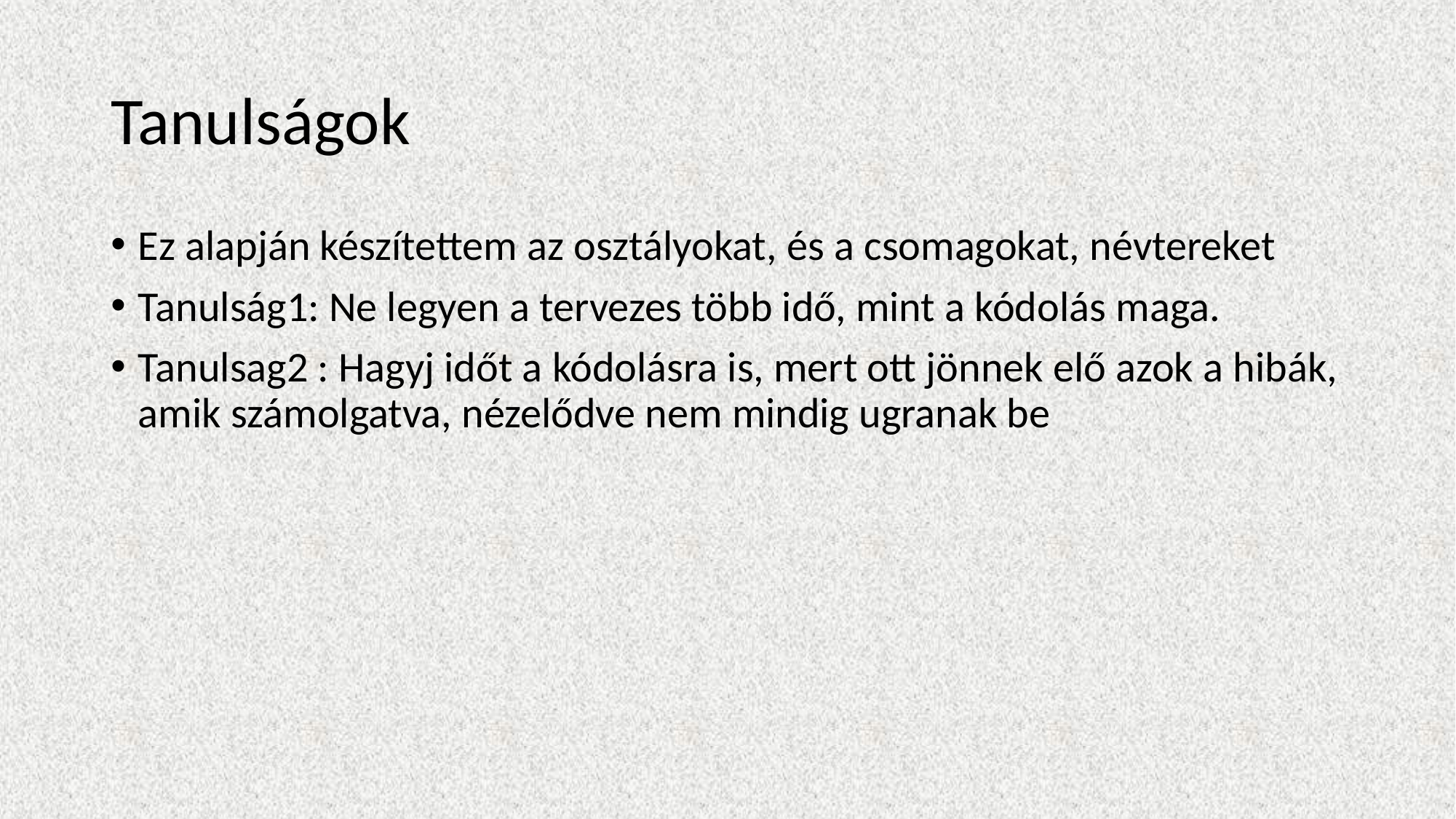

# Tanulságok
Ez alapján készítettem az osztályokat, és a csomagokat, névtereket
Tanulság1: Ne legyen a tervezes több idő, mint a kódolás maga.
Tanulsag2 : Hagyj időt a kódolásra is, mert ott jönnek elő azok a hibák, amik számolgatva, nézelődve nem mindig ugranak be